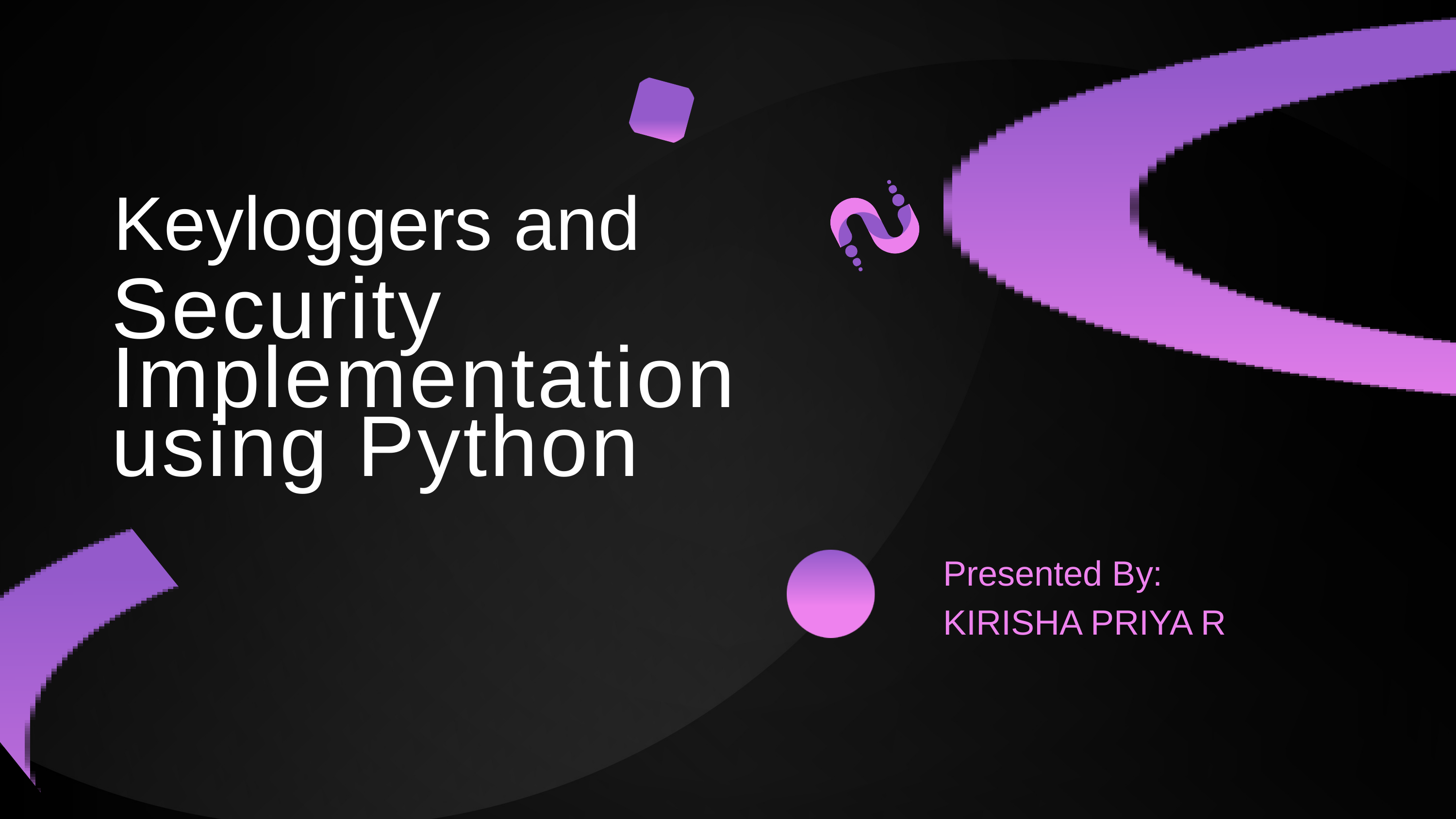

Keyloggers and

Security Implementation using Python

Presented By:
KIRISHA PRIYA R